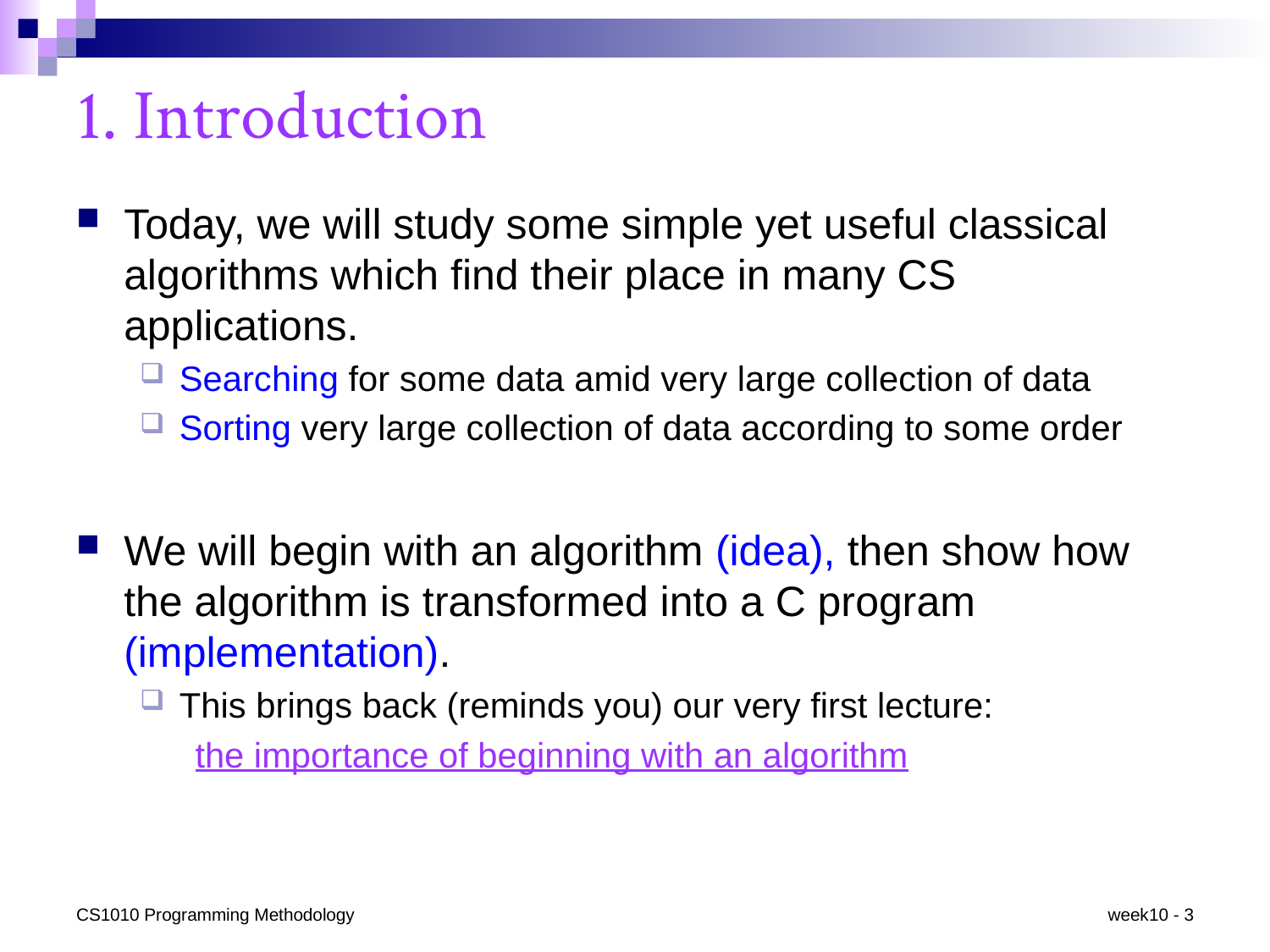

# 1. Introduction
Today, we will study some simple yet useful classical algorithms which find their place in many CS applications.
Searching for some data amid very large collection of data
Sorting very large collection of data according to some order

We will begin with an algorithm (idea), then show how the algorithm is transformed into a C program (implementation).
This brings back (reminds you) our very first lecture:
the importance of beginning with an algorithm
CS1010 Programming Methodology
week10 - 3